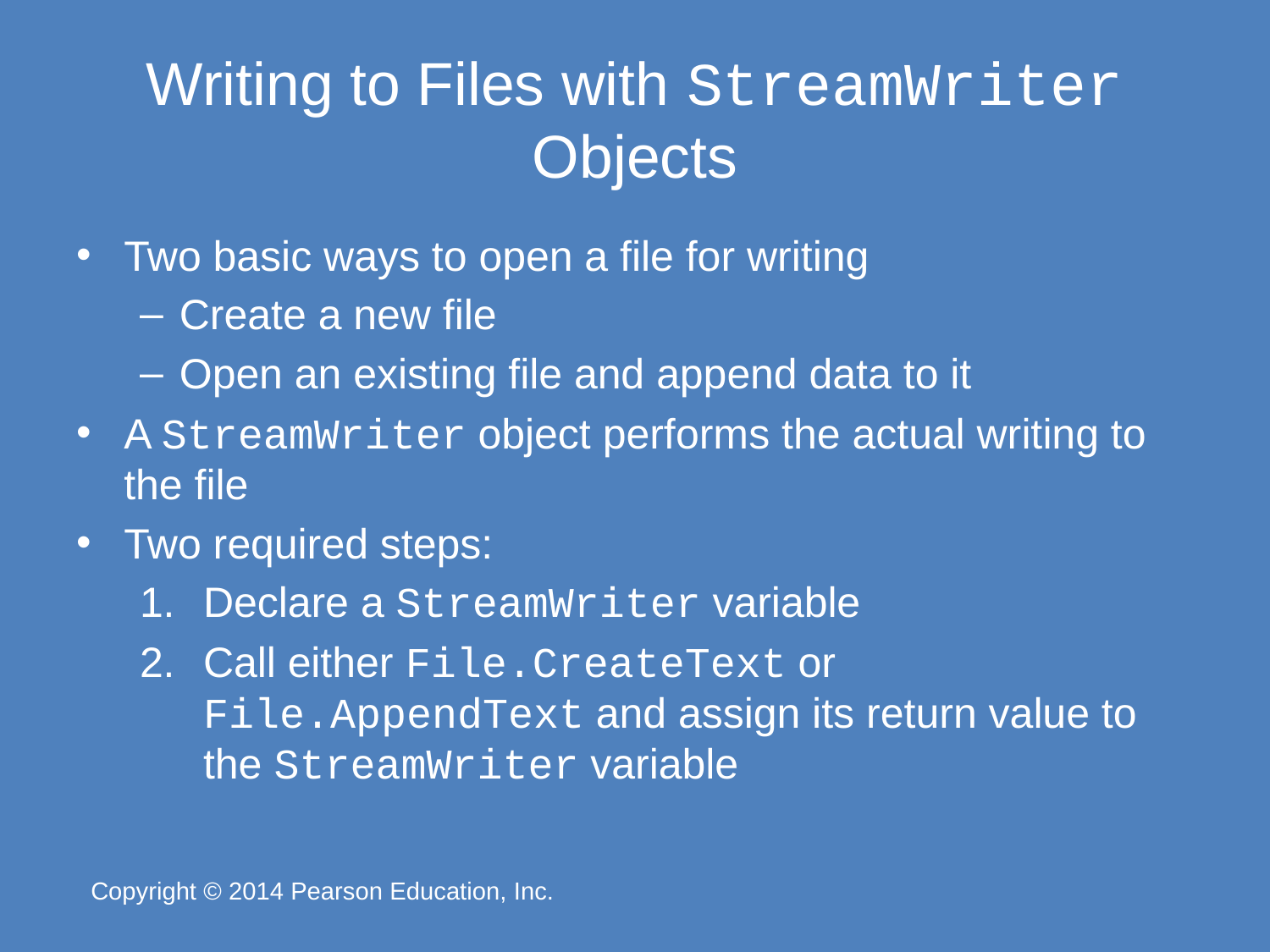

# Writing to Files with StreamWriter Objects
Two basic ways to open a file for writing
Create a new file
Open an existing file and append data to it
A StreamWriter object performs the actual writing to the file
Two required steps:
Declare a StreamWriter variable
Call either File.CreateText or File.AppendText and assign its return value to the StreamWriter variable